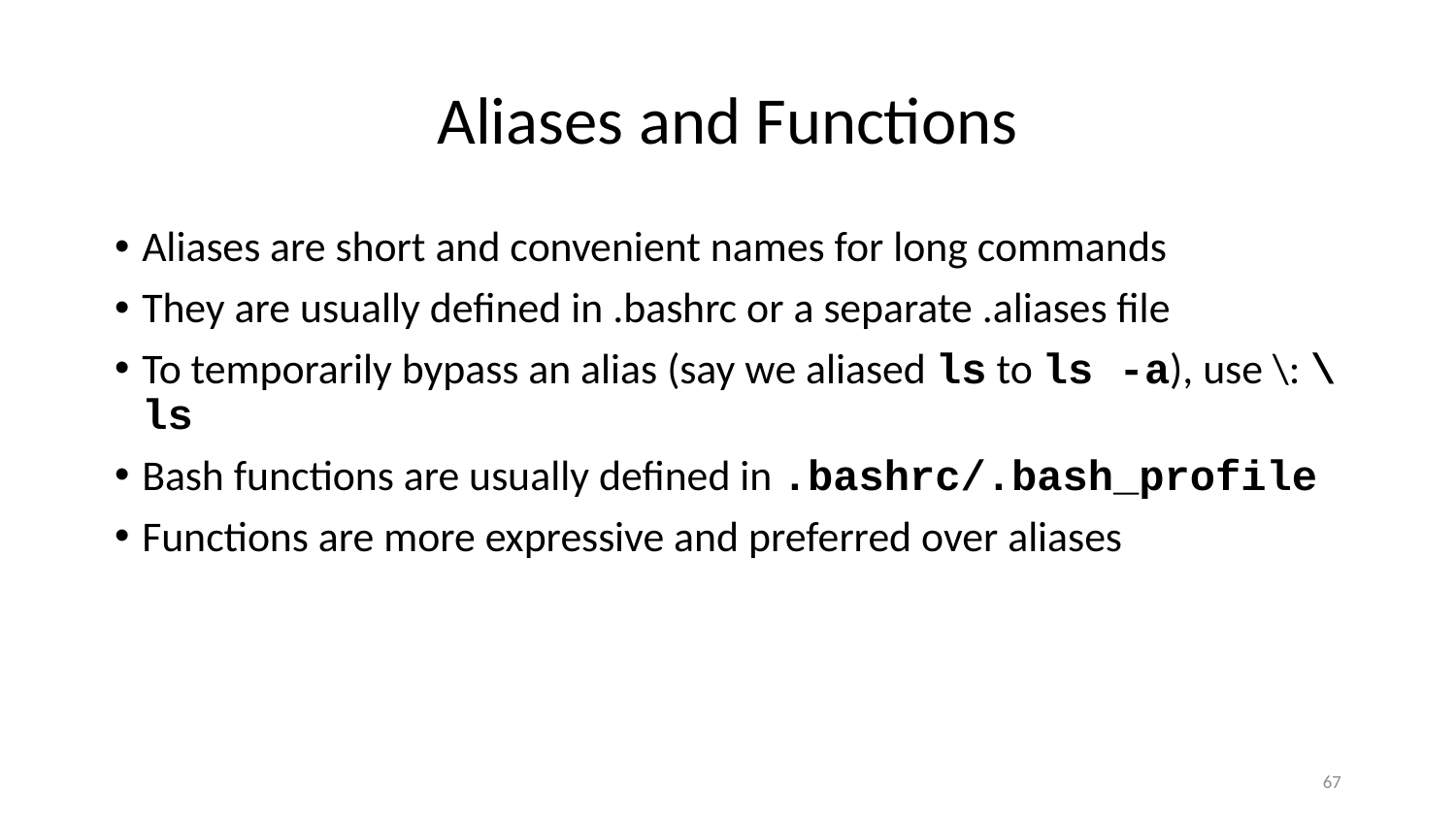

# Aliases and Functions
Aliases are short and convenient names for long commands
They are usually defined in .bashrc or a separate .aliases file
To temporarily bypass an alias (say we aliased ls to ls -a), use \: \ls
Bash functions are usually defined in .bashrc/.bash_profile
Functions are more expressive and preferred over aliases

67